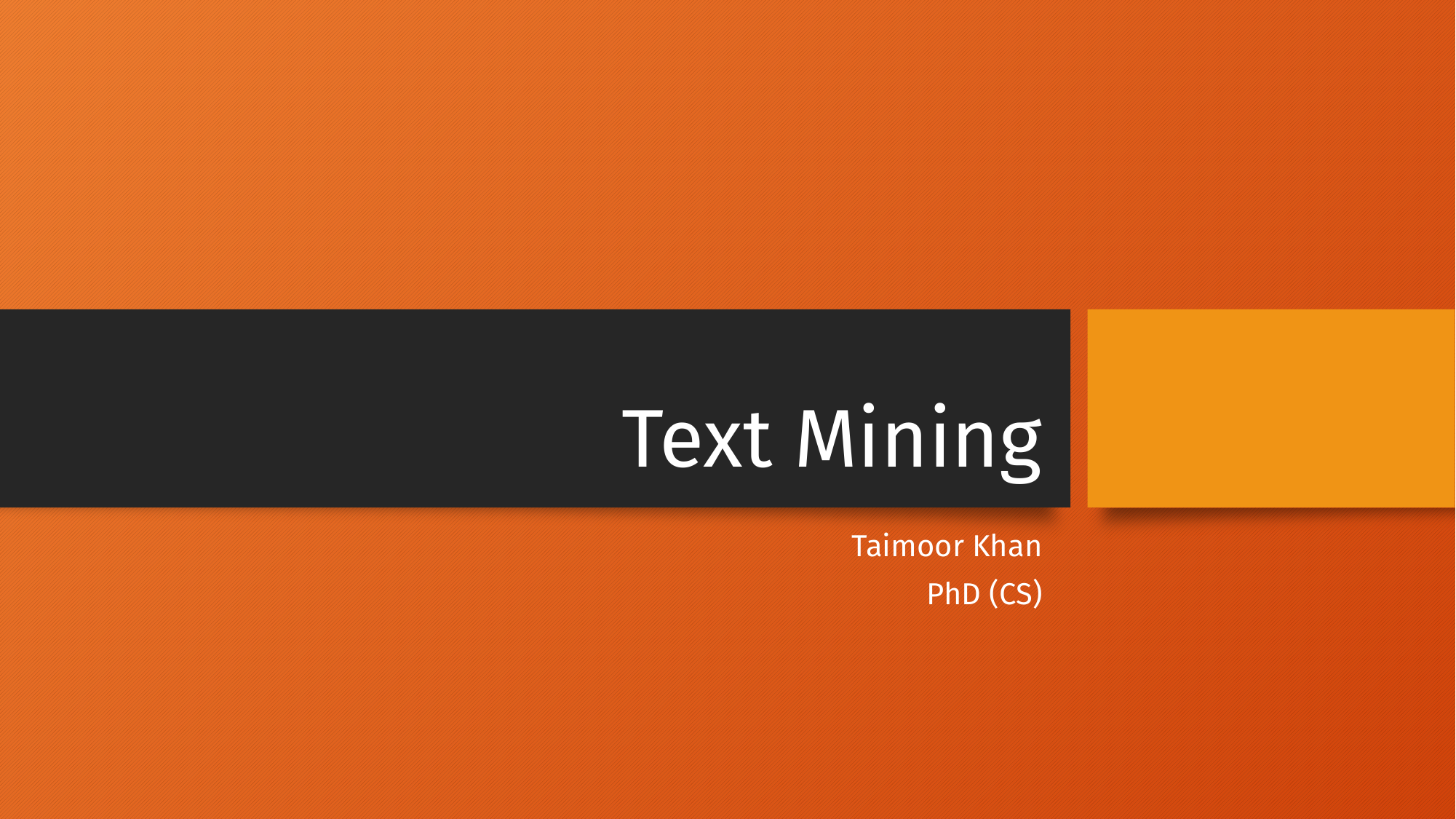

# Text Mining
Taimoor Khan
PhD (CS)